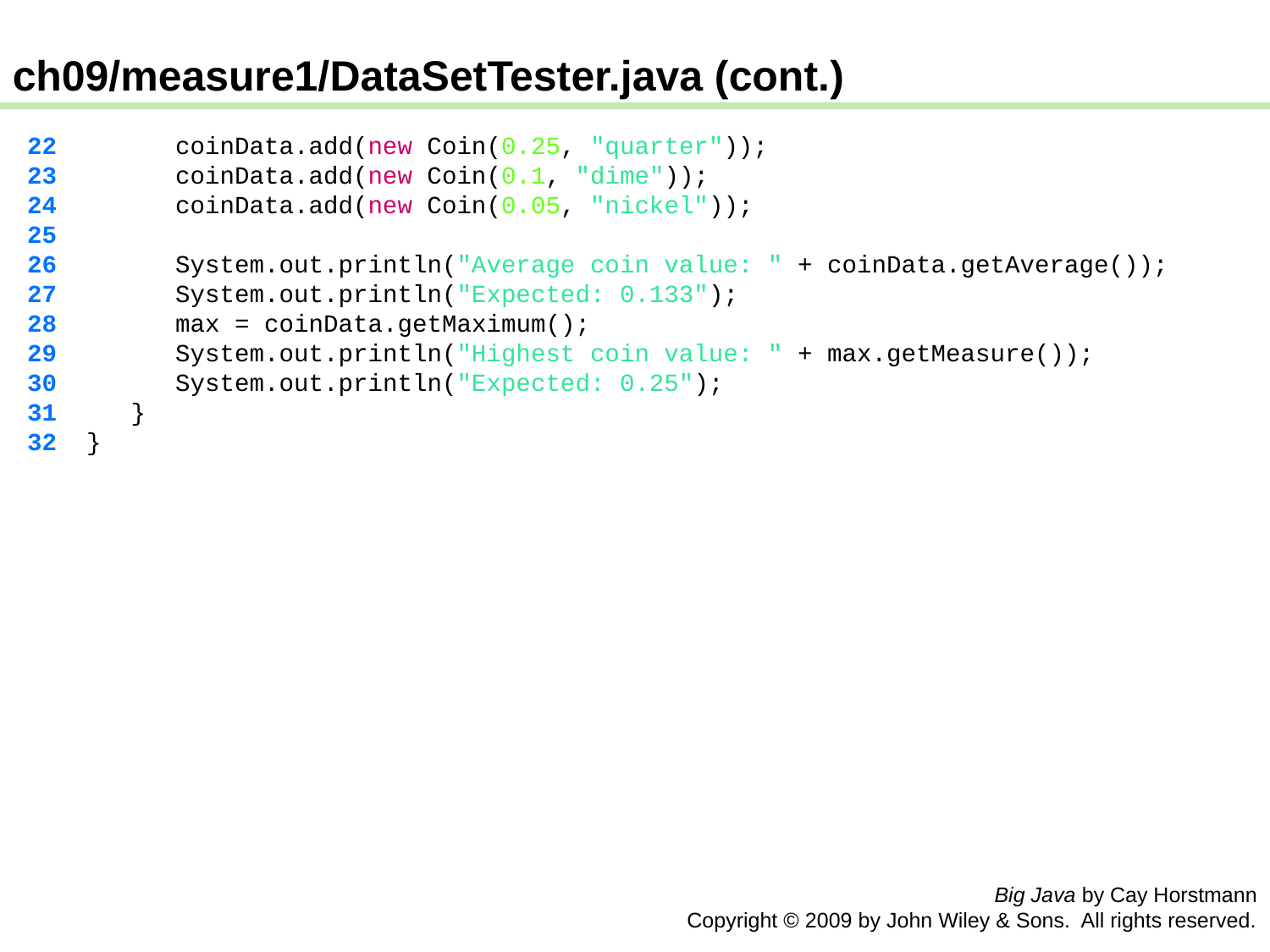

ch09/measure1/DataSetTester.java (cont.)
 22        coinData.add(new Coin(0.25, "quarter"));
 23        coinData.add(new Coin(0.1, "dime"));
 24        coinData.add(new Coin(0.05, "nickel"));
 25
 26        System.out.println("Average coin value: " + coinData.getAverage());
 27        System.out.println("Expected: 0.133");
 28        max = coinData.getMaximum();
 29        System.out.println("Highest coin value: " + max.getMeasure());
 30        System.out.println("Expected: 0.25");
 31     }
 32  }